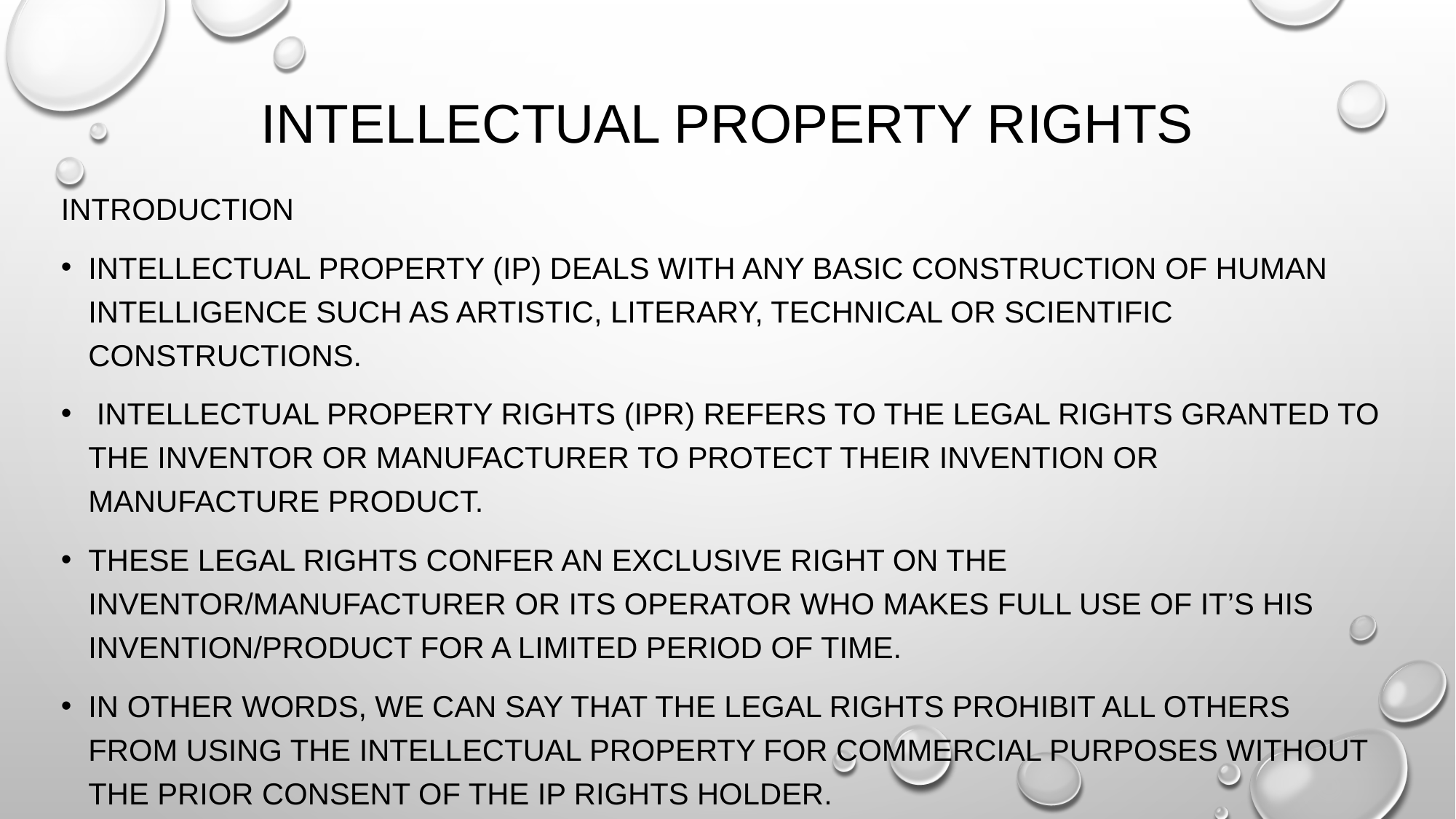

# Intellectual Property Rights
Introduction
Intellectual Property (IP) deals with any basic construction of human intelligence such as artistic, literary, technical or scientific constructions.
 Intellectual Property Rights (IPR) refers to the legal rights granted to the inventor or manufacturer to protect their invention or manufacture product.
These legal rights confer an exclusive right on the inventor/manufacturer or its operator who makes full use of it’s his invention/product for a limited period of time.
In other words, we can say that the legal rights prohibit all others from using the Intellectual Property for commercial purposes without the prior consent of the IP rights holder.